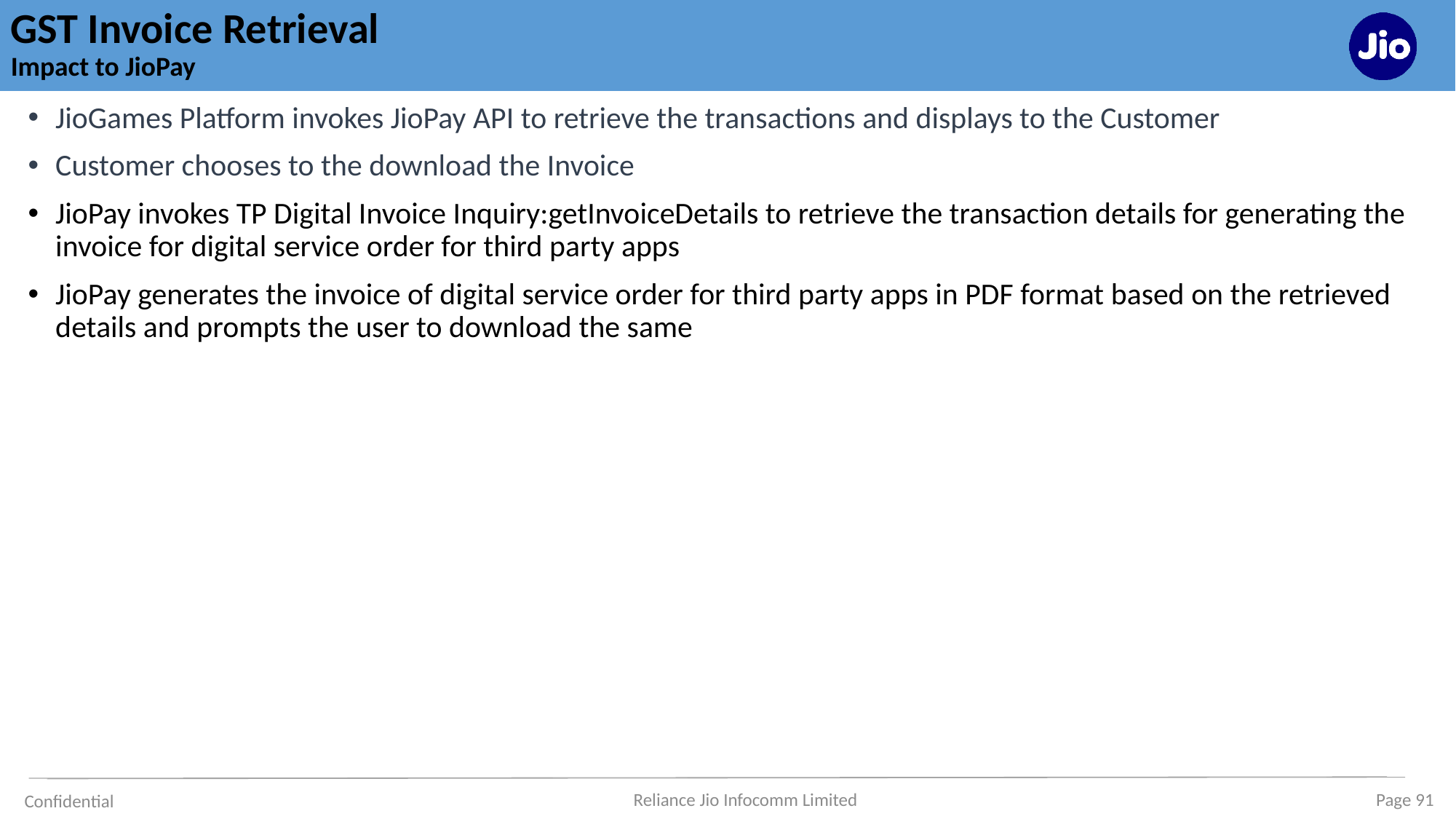

# GST Invoice Retrieval Impact to JioPay
JioGames Platform invokes JioPay API to retrieve the transactions and displays to the Customer
Customer chooses to the download the Invoice
JioPay invokes TP Digital Invoice Inquiry:getInvoiceDetails to retrieve the transaction details for generating the invoice for digital service order for third party apps
JioPay generates the invoice of digital service order for third party apps in PDF format based on the retrieved details and prompts the user to download the same